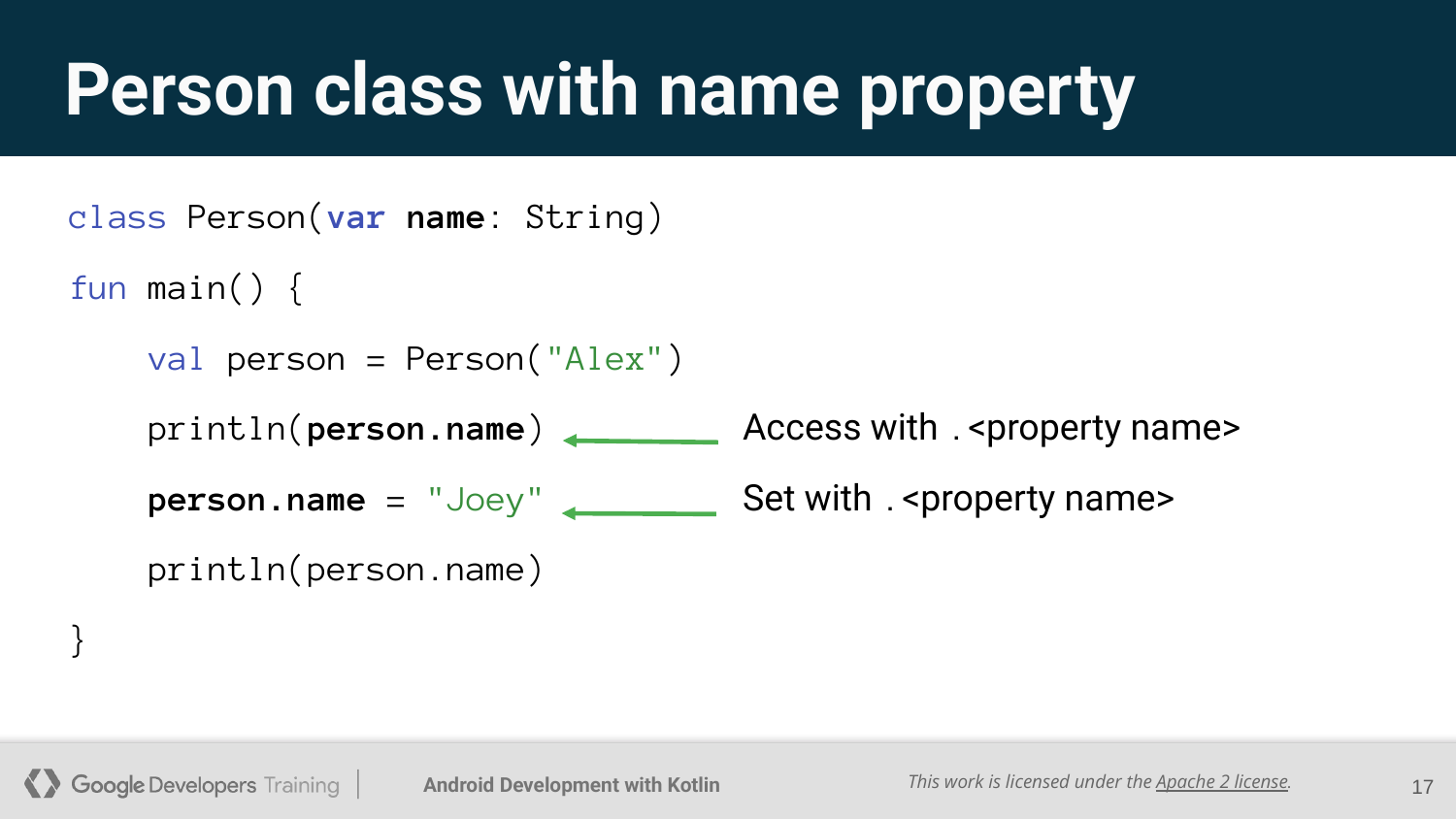

# Person class with name property
class Person(var name: String)
fun main() {
    val person = Person("Alex")
    println(person.name)                 Access with .<property name>
    person.name = "Joey"                 Set with .<property name>
    println(person.name)
}
17